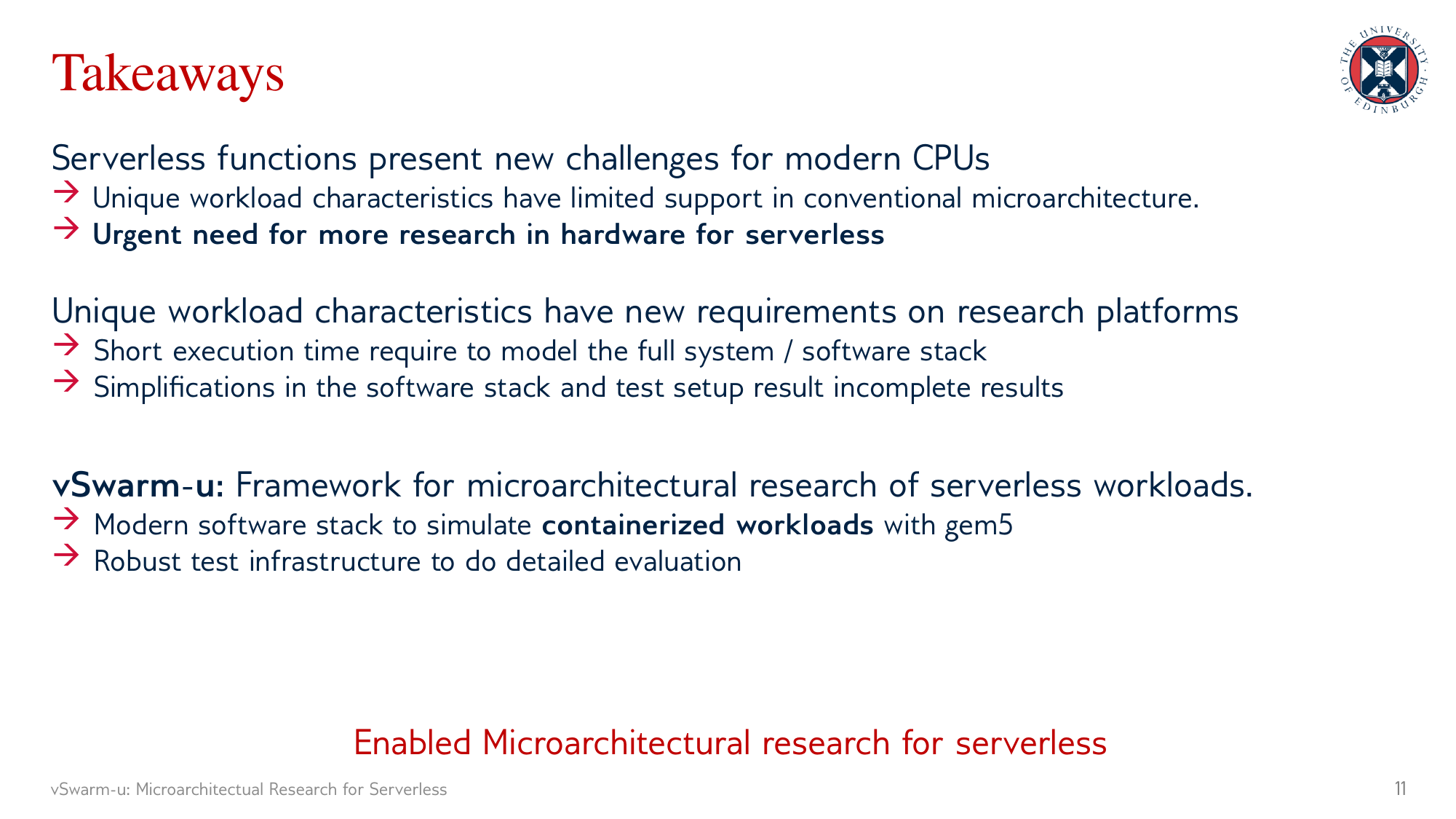

# Takeaways
Serverless functions present new challenges for modern CPUs
Unique workload characteristics have limited support in conventional microarchitecture.
Urgent need for more research in hardware for serverless

Unique workload characteristics have new requirements on research platforms
Short execution time require to model the full system / software stack
Simplifications in the software stack and test setup result incomplete results

vSwarm-u: Framework for microarchitectural research of serverless workloads.
Modern software stack to simulate containerized workloads with gem5
Robust test infrastructure to do detailed evaluation

Enabled Microarchitectural research for serverless
vSwarm-u: Microarchitectual Research for Serverless
11